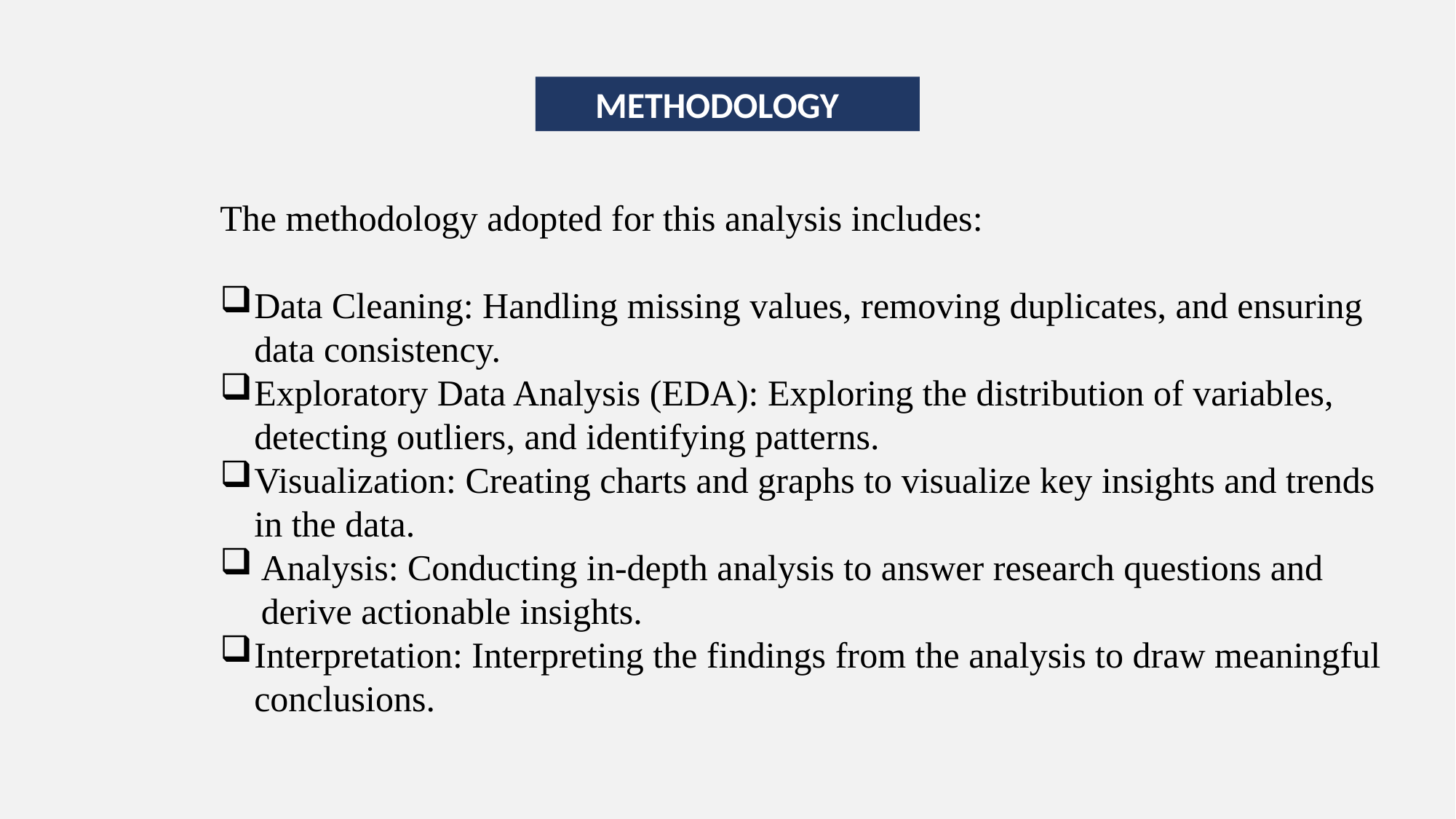

METHODOLOGY
The methodology adopted for this analysis includes:

Data Cleaning: Handling missing values, removing duplicates, and ensuring data consistency.
Exploratory Data Analysis (EDA): Exploring the distribution of variables, detecting outliers, and identifying patterns.
Visualization: Creating charts and graphs to visualize key insights and trends in the data.
Analysis: Conducting in-depth analysis to answer research questions and derive actionable insights.
Interpretation: Interpreting the findings from the analysis to draw meaningful conclusions.